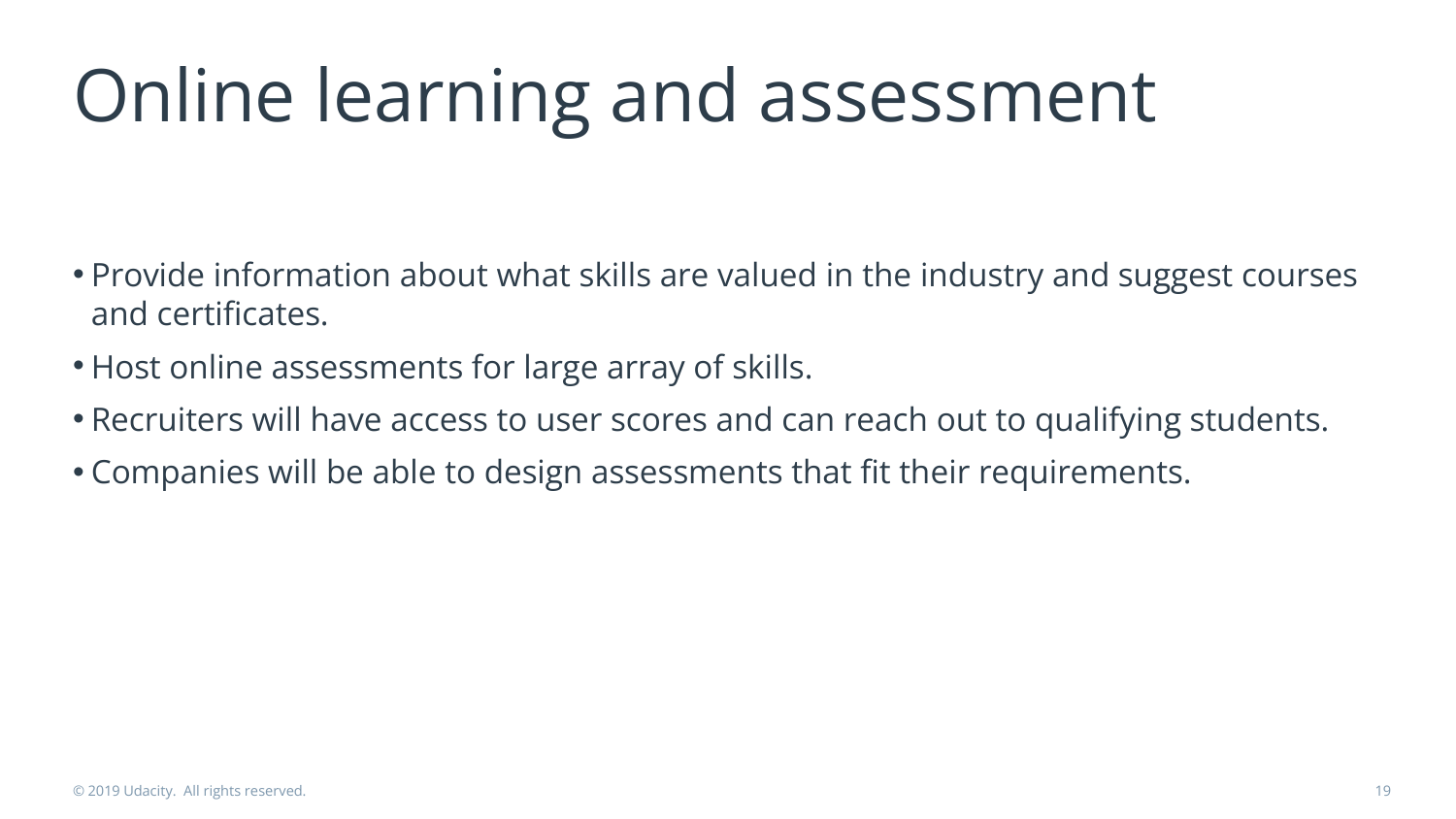

# Online learning and assessment
Provide information about what skills are valued in the industry and suggest courses and certificates.
Host online assessments for large array of skills.
Recruiters will have access to user scores and can reach out to qualifying students.
Companies will be able to design assessments that fit their requirements.

© 2019 Udacity.  All rights reserved.
19